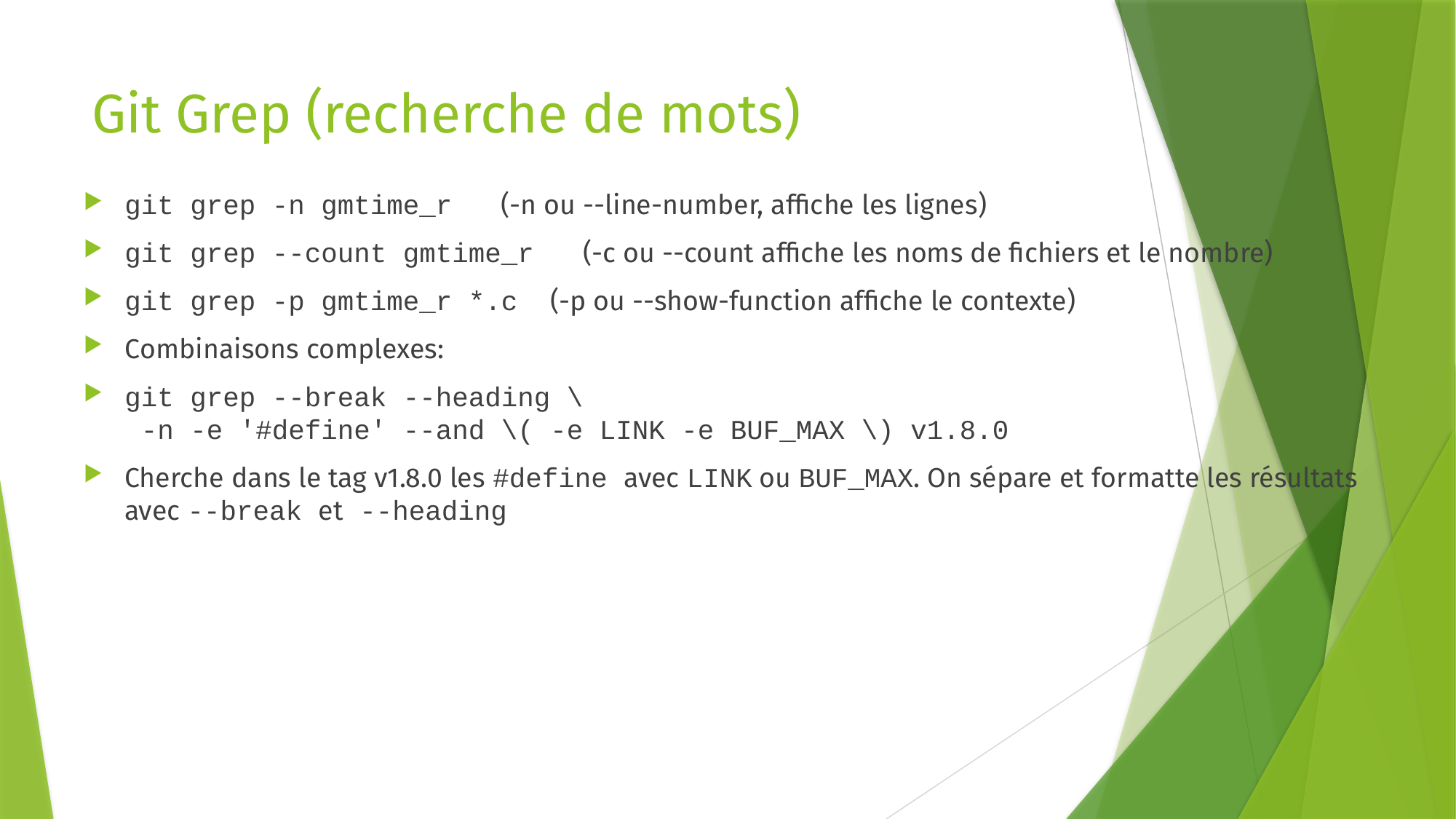

# Git Grep (recherche de mots)
git grep -n gmtime_r   (-n ou --line-number, affiche les lignes)
git grep --count gmtime_r   (-c ou --count affiche les noms de fichiers et le nombre)
git grep -p gmtime_r *.c  (-p ou --show-function affiche le contexte)
Combinaisons complexes:
git grep --break --heading \
 -n -e '#define' --and \( -e LINK -e BUF_MAX \) v1.8.0
Cherche dans le tag v1.8.0 les #define avec LINK ou BUF_MAX. On sépare et formatte les résultats avec --break et --heading